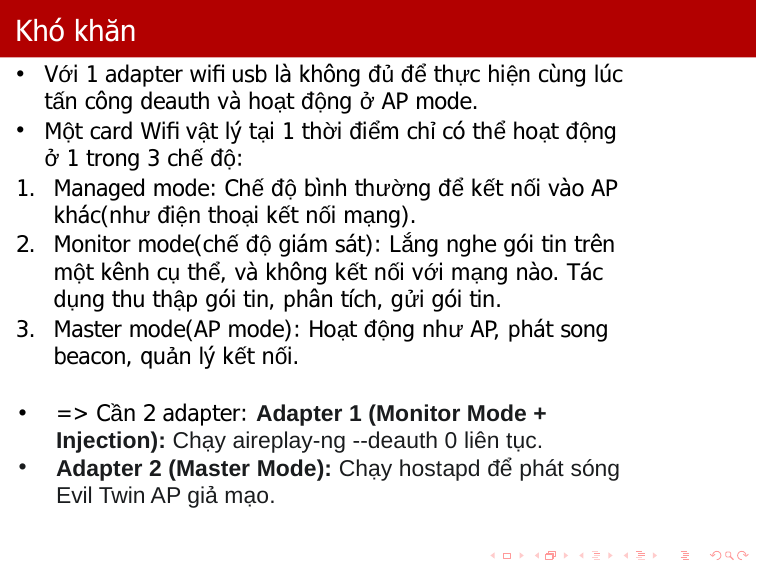

Khó khăn
Với 1 adapter wifi usb là không đủ để thực hiện cùng lúc tấn công deauth và hoạt động ở AP mode.
Một card Wifi vật lý tại 1 thời điểm chỉ có thể hoạt động ở 1 trong 3 chế độ:
Managed mode: Chế độ bình thường để kết nối vào AP khác(như điện thoại kết nối mạng).
Monitor mode(chế độ giám sát): Lắng nghe gói tin trên một kênh cụ thể, và không kết nối với mạng nào. Tác dụng thu thập gói tin, phân tích, gửi gói tin.
Master mode(AP mode): Hoạt động như AP, phát song beacon, quản lý kết nối.

=> Cần 2 adapter: Adapter 1 (Monitor Mode + Injection): Chạy aireplay-ng --deauth 0 liên tục.
Adapter 2 (Master Mode): Chạy hostapd để phát sóng Evil Twin AP giả mạo.